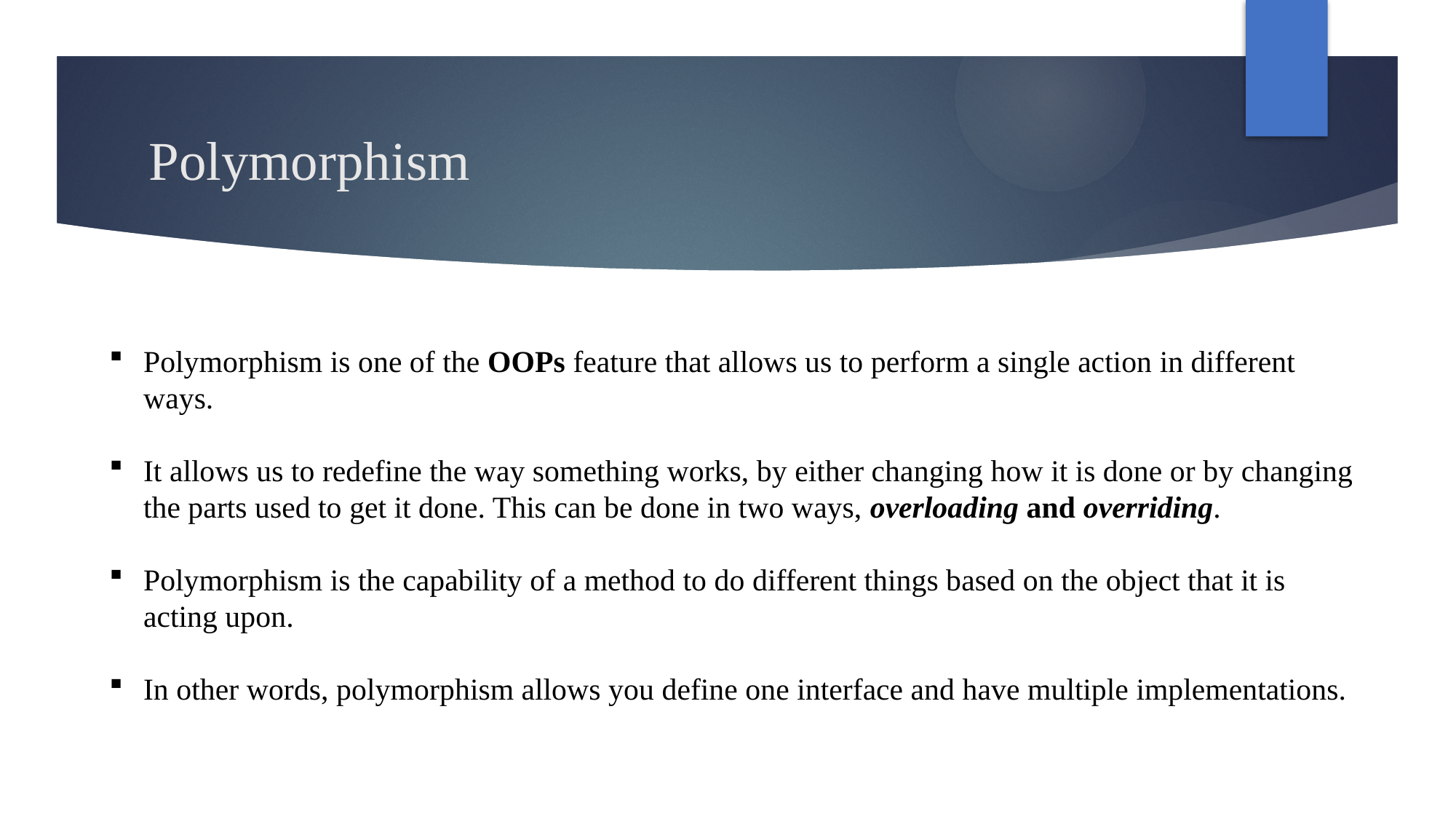

# Polymorphism
Polymorphism is one of the OOPs feature that allows us to perform a single action in different ways.

It allows us to redefine the way something works, by either changing how it is done or by changing the parts used to get it done. This can be done in two ways, overloading and overriding.

Polymorphism is the capability of a method to do different things based on the object that it is acting upon.

In other words, polymorphism allows you define one interface and have multiple implementations.